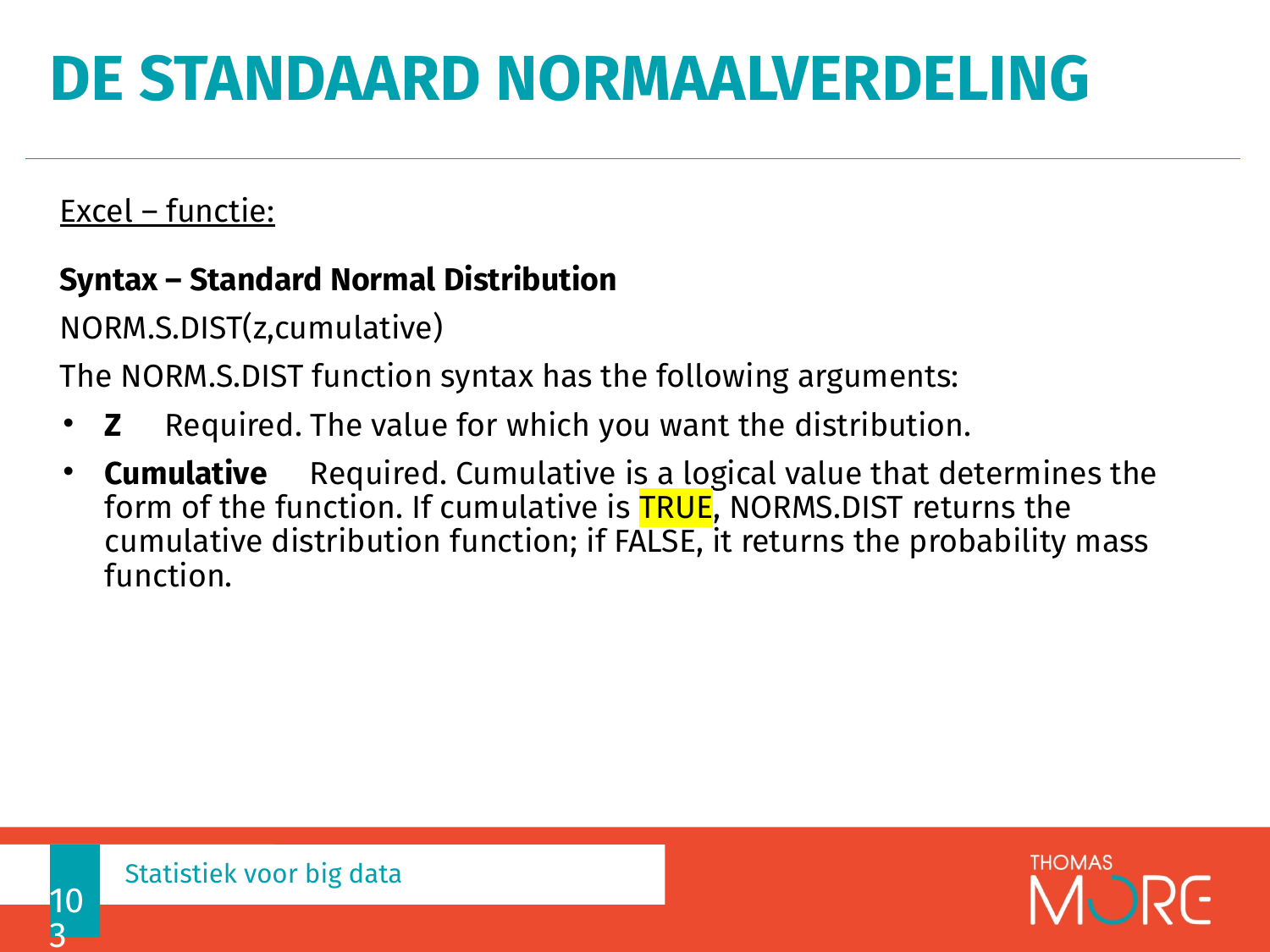

# De standaard normaalverdeling
Excel – functie:
Syntax – Standard Normal Distribution
NORM.S.DIST(z,cumulative)
The NORM.S.DIST function syntax has the following arguments:
Z     Required. The value for which you want the distribution.
Cumulative     Required. Cumulative is a logical value that determines the form of the function. If cumulative is TRUE, NORMS.DIST returns the cumulative distribution function; if FALSE, it returns the probability mass function.

103
Statistiek voor big data